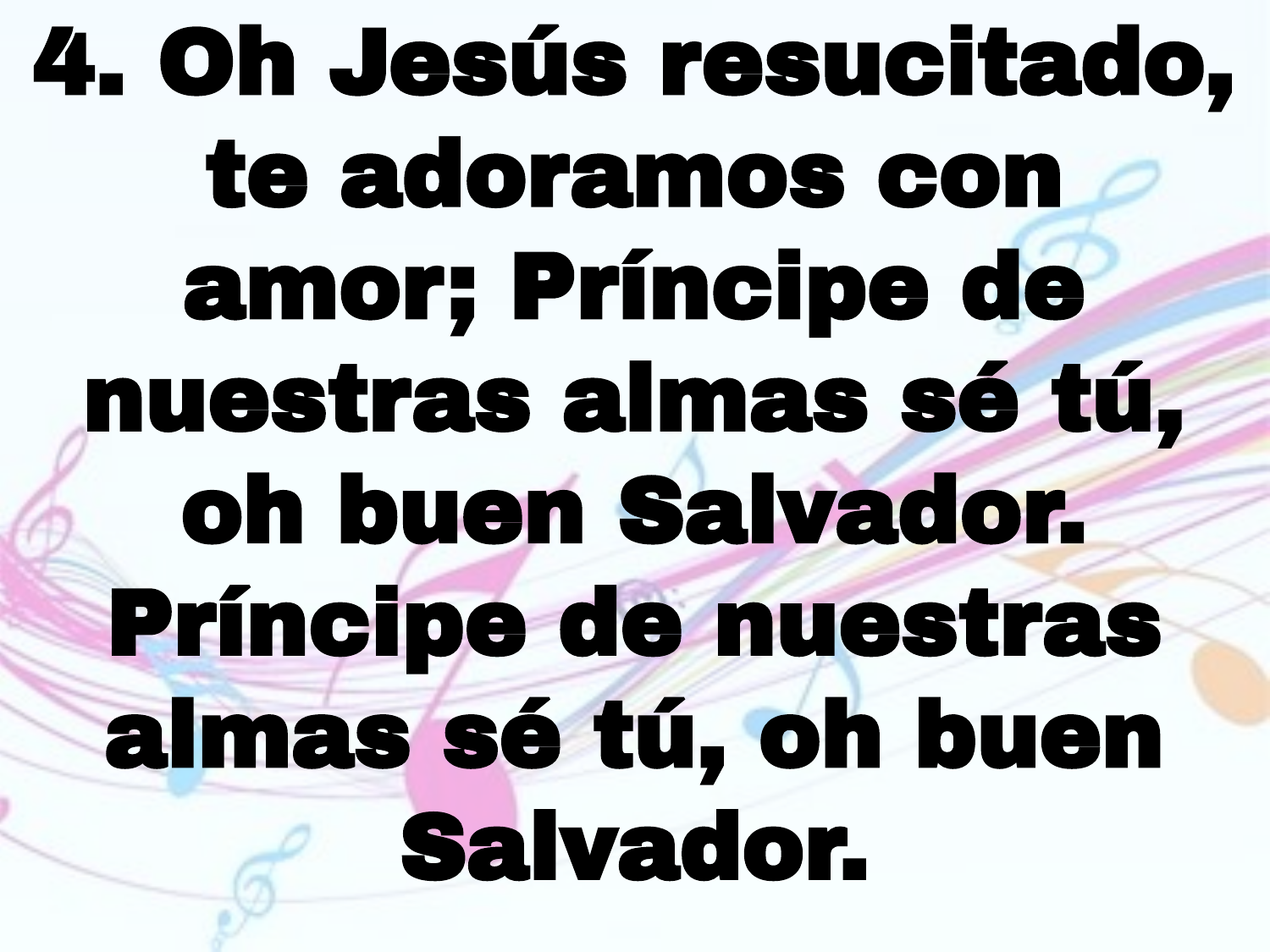

4. Oh Jesús resucitado, te adoramos con
amor; Príncipe de nuestras almas sé tú, oh buen Salvador. Príncipe de nuestras almas sé tú, oh buen Salvador.